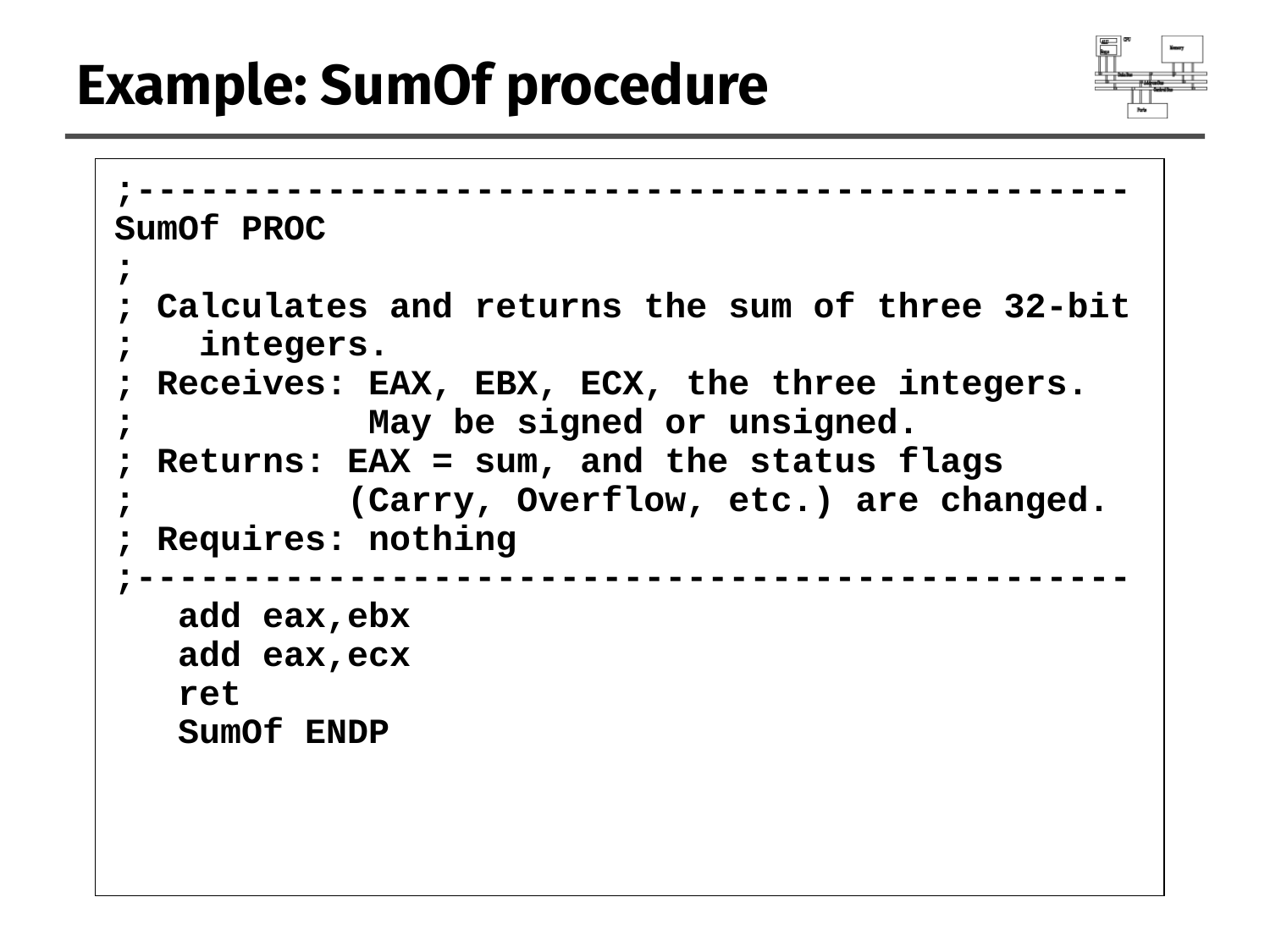

# Example: SumOf procedure
;-----------------------------------------------
SumOf PROC
;
; Calculates and returns the sum of three 32-bit
;   integers.
; Receives: EAX, EBX, ECX, the three integers.
;           May be signed or unsigned.
; Returns: EAX = sum, and the status flags
;          (Carry, Overflow, etc.) are changed.
; Requires: nothing
;-----------------------------------------------
add eax,ebx
add eax,ecx
ret
SumOf ENDP